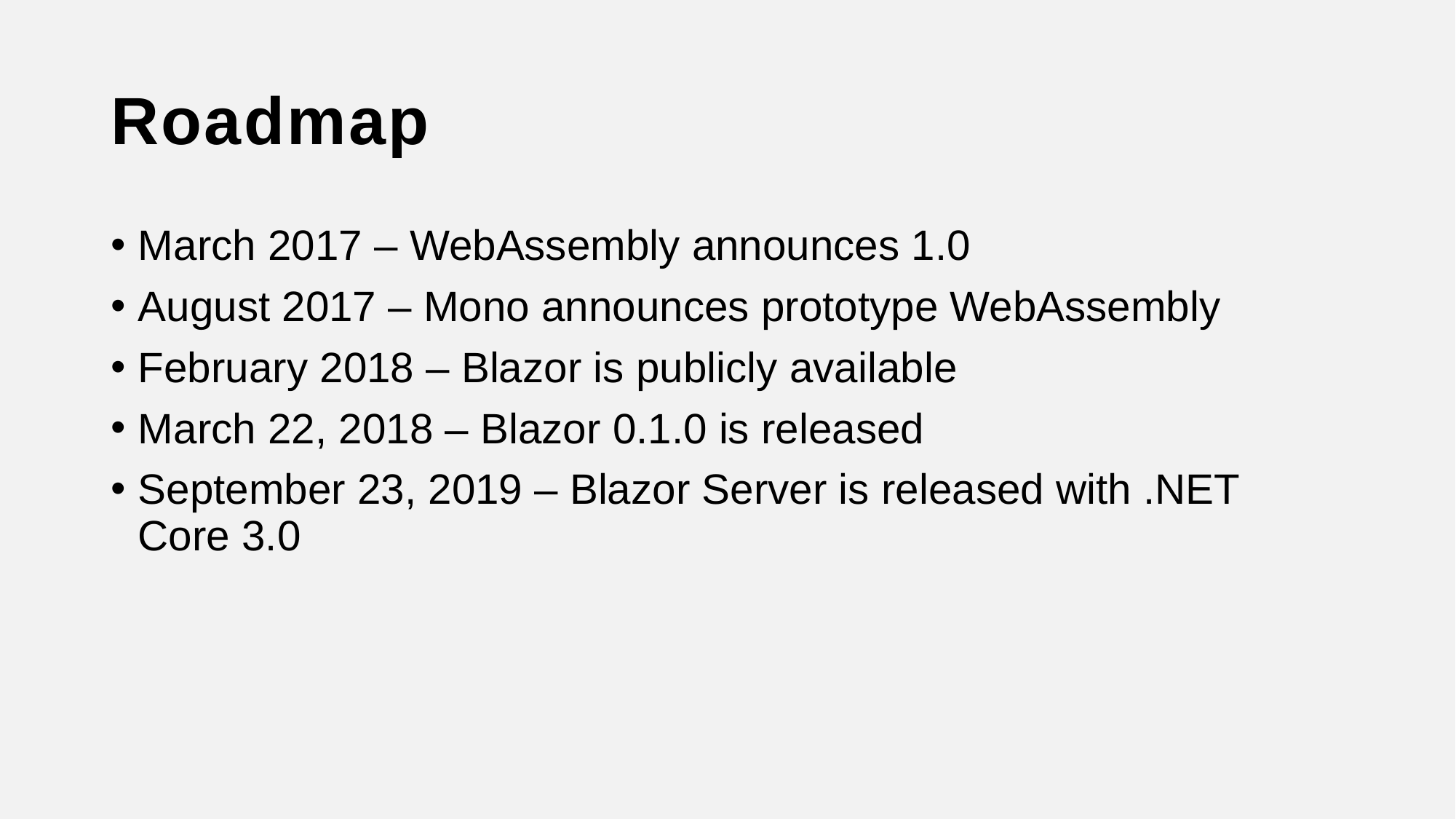

# Roadmap
March 2017 – WebAssembly announces 1.0
August 2017 – Mono announces prototype WebAssembly
February 2018 – Blazor is publicly available
March 22, 2018 – Blazor 0.1.0 is released
September 23, 2019 – Blazor Server is released with .NET Core 3.0